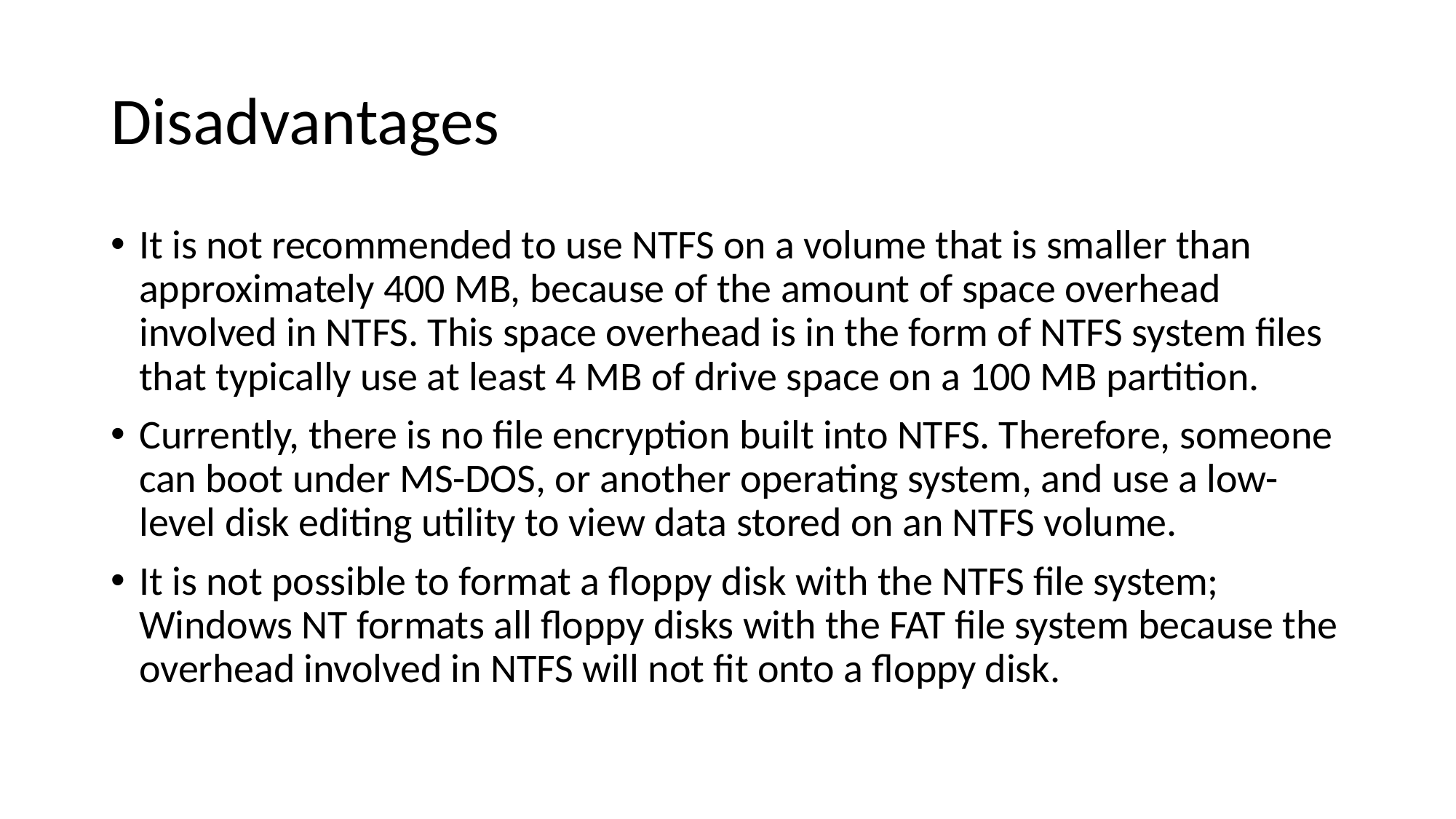

# Disadvantages
It is not recommended to use NTFS on a volume that is smaller than approximately 400 MB, because of the amount of space overhead involved in NTFS. This space overhead is in the form of NTFS system files that typically use at least 4 MB of drive space on a 100 MB partition.
Currently, there is no file encryption built into NTFS. Therefore, someone can boot under MS-DOS, or another operating system, and use a low-level disk editing utility to view data stored on an NTFS volume.
It is not possible to format a floppy disk with the NTFS file system; Windows NT formats all floppy disks with the FAT file system because the overhead involved in NTFS will not fit onto a floppy disk.